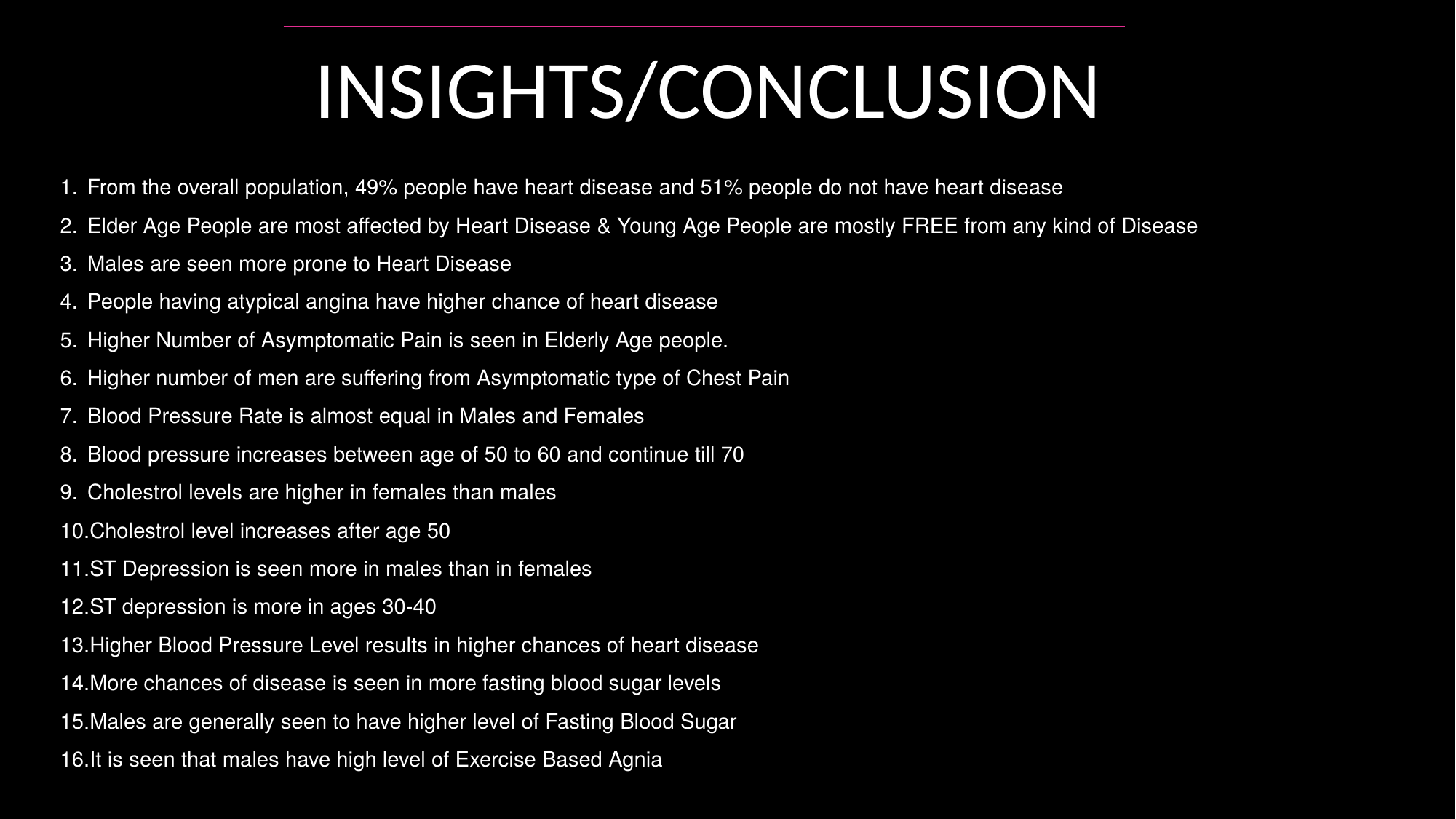

# INSIGHTS/CONCLUSION
From the overall population, 49% people have heart disease and 51% people do not have heart disease
Elder Age People are most affected by Heart Disease & Young Age People are mostly FREE from any kind of Disease
Males are seen more prone to Heart Disease
People having atypical angina have higher chance of heart disease
Higher Number of Asymptomatic Pain is seen in Elderly Age people.
Higher number of men are suffering from Asymptomatic type of Chest Pain
Blood Pressure Rate is almost equal in Males and Females
Blood pressure increases between age of 50 to 60 and continue till 70
Cholestrol levels are higher in females than males
Cholestrol level increases after age 50
ST Depression is seen more in males than in females
ST depression is more in ages 30-40
Higher Blood Pressure Level results in higher chances of heart disease
More chances of disease is seen in more fasting blood sugar levels
Males are generally seen to have higher level of Fasting Blood Sugar
It is seen that males have high level of Exercise Based Agnia